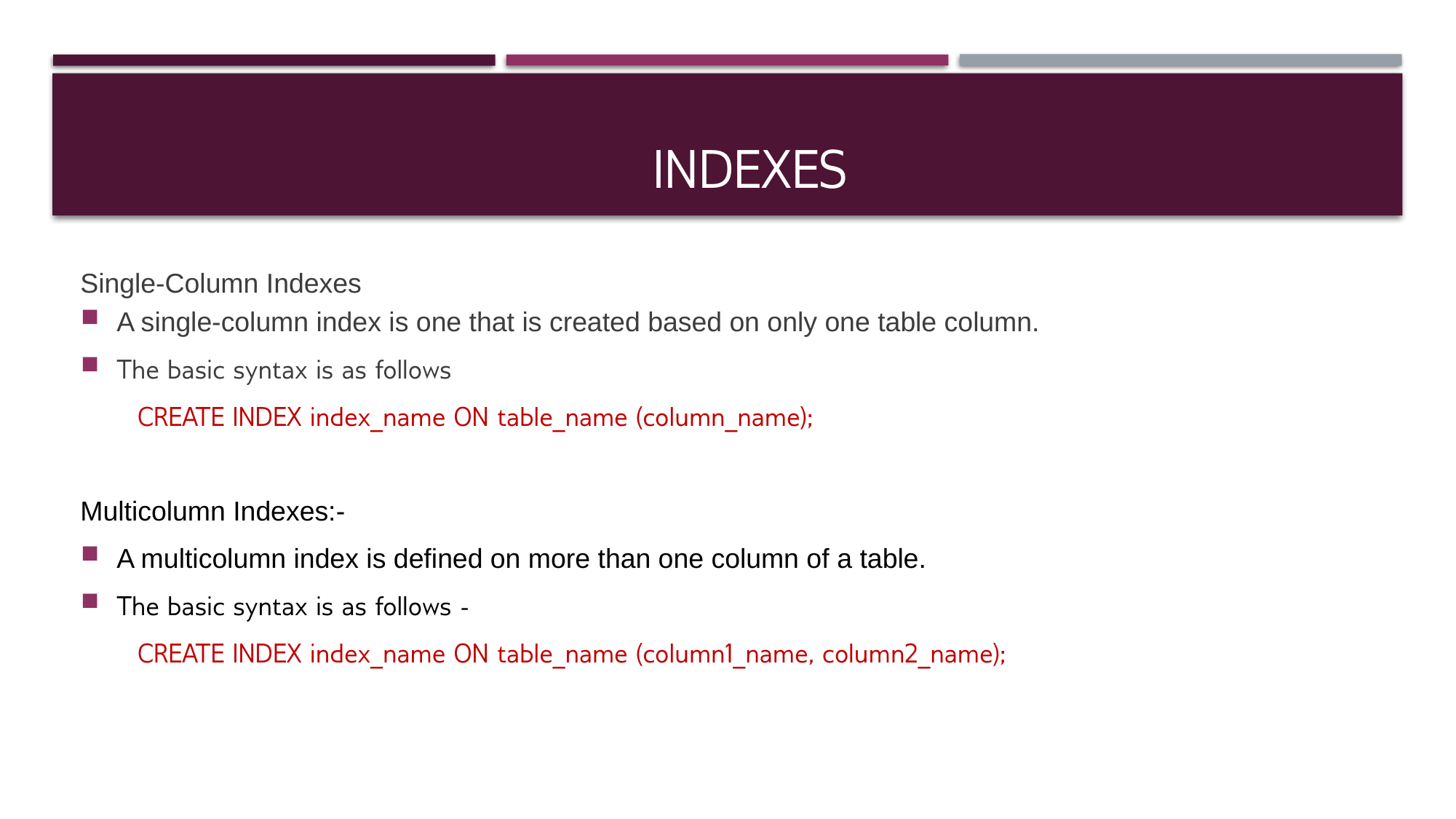

# indexes
Single-Column Indexes
A single-column index is one that is created based on only one table column.
The basic syntax is as follows
       CREATE INDEX index_name ON table_name (column_name);

Multicolumn Indexes:-
A multicolumn index is defined on more than one column of a table.
The basic syntax is as follows −
       CREATE INDEX index_name ON table_name (column1_name, column2_name);